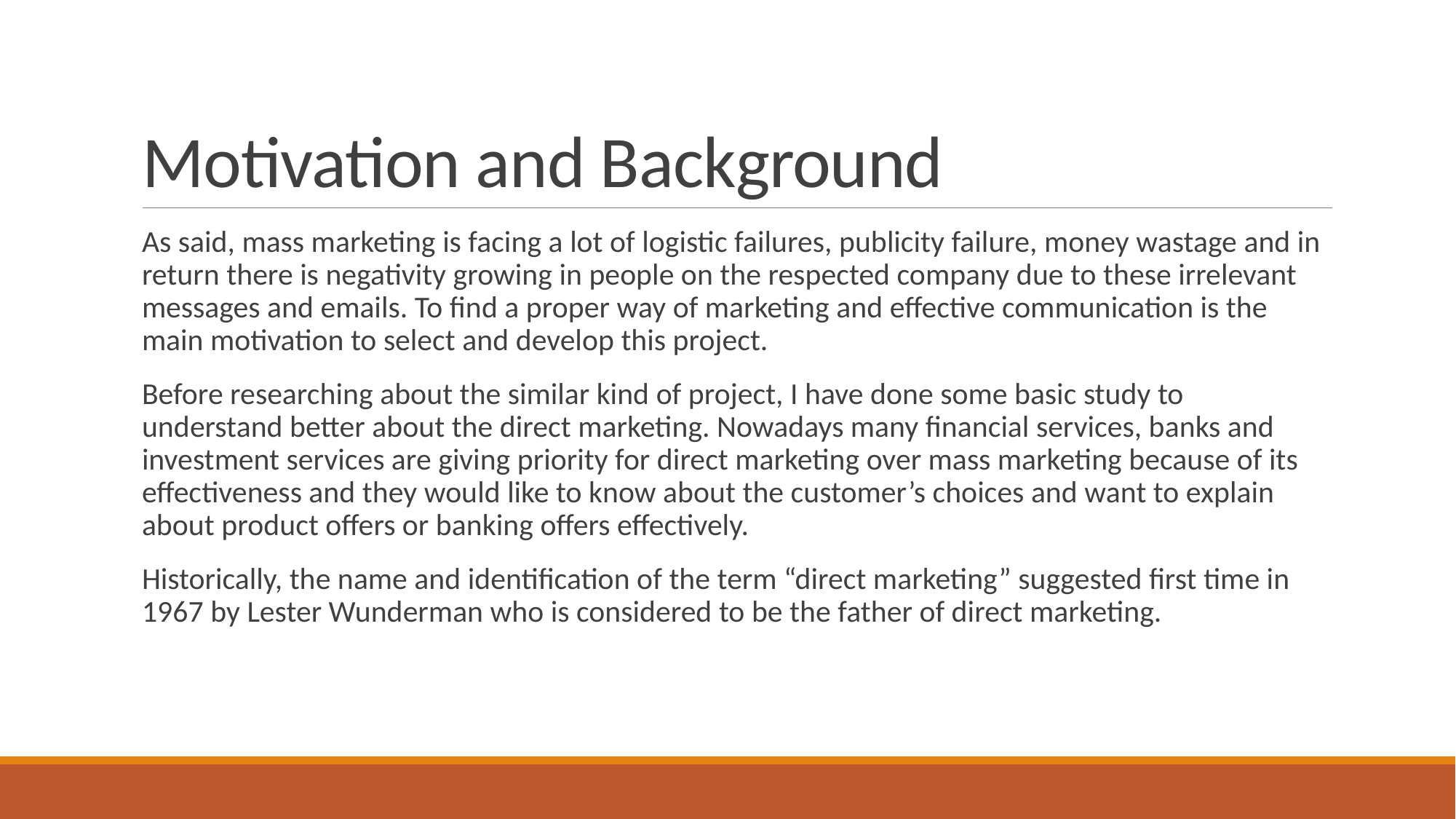

# Motivation and Background
As said, mass marketing is facing a lot of logistic failures, publicity failure, money wastage and in return there is negativity growing in people on the respected company due to these irrelevant messages and emails. To find a proper way of marketing and effective communication is the main motivation to select and develop this project.
Before researching about the similar kind of project, I have done some basic study to understand better about the direct marketing. Nowadays many financial services, banks and investment services are giving priority for direct marketing over mass marketing because of its effectiveness and they would like to know about the customer’s choices and want to explain about product offers or banking offers effectively.
Historically, the name and identification of the term “direct marketing” suggested first time in 1967 by Lester Wunderman who is considered to be the father of direct marketing.